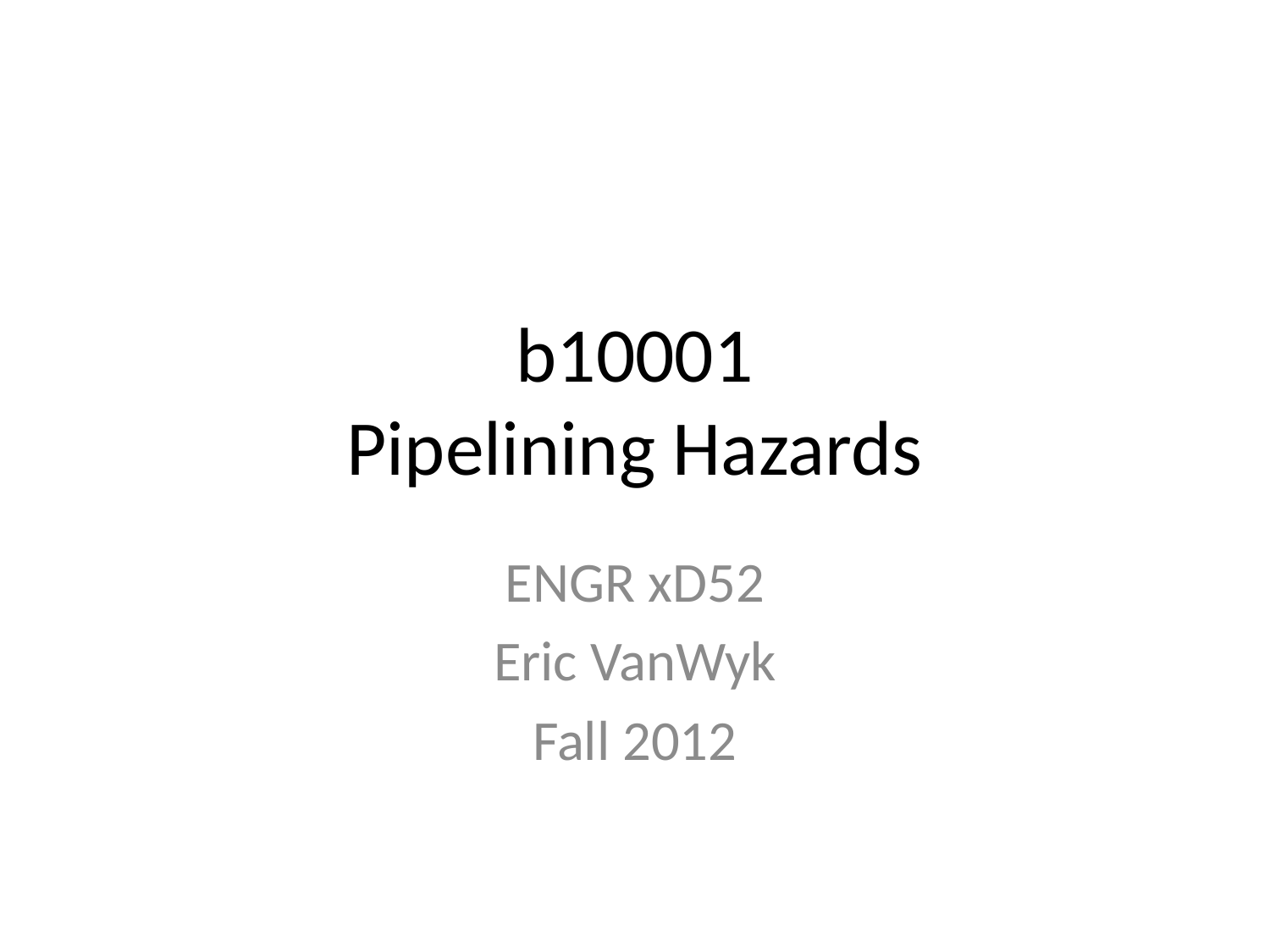

# b10001 Pipelining Hazards
ENGR xD52
Eric VanWyk
Fall 2012